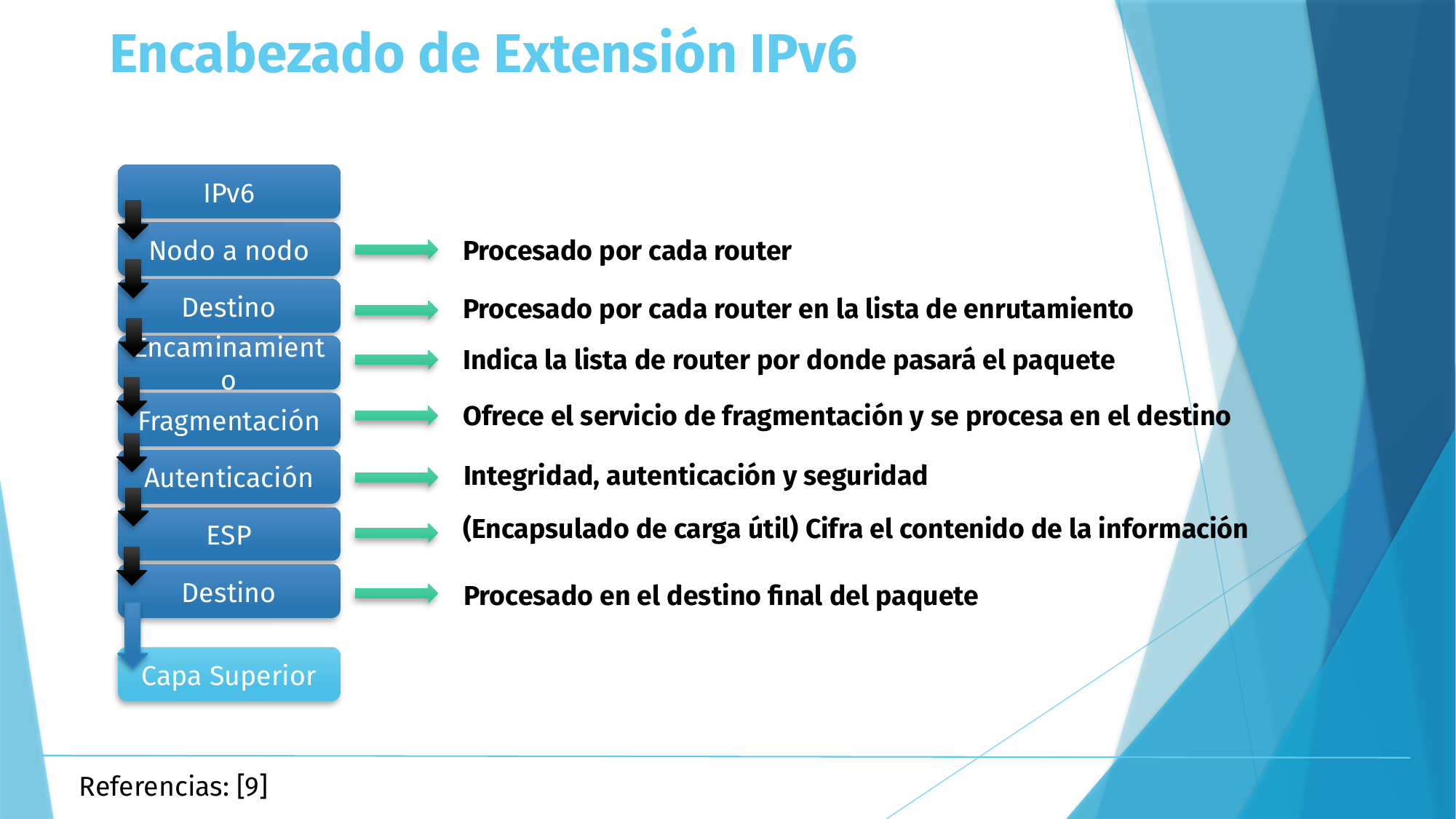

# Encabezado de Extensión IPv6
IPv6

Nodo a nodo
Procesado por cada router

Destino
Procesado por cada router en la lista de enrutamiento

Encaminamiento
Indica la lista de router por donde pasará el paquete

Ofrece el servicio de fragmentación y se procesa en el destino
Fragmentación

Autenticación
Integridad, autenticación y seguridad

(Encapsulado de carga útil) Cifra el contenido de la información
ESP

Destino
Procesado en el destino final del paquete

Capa Superior
Referencias: [9]